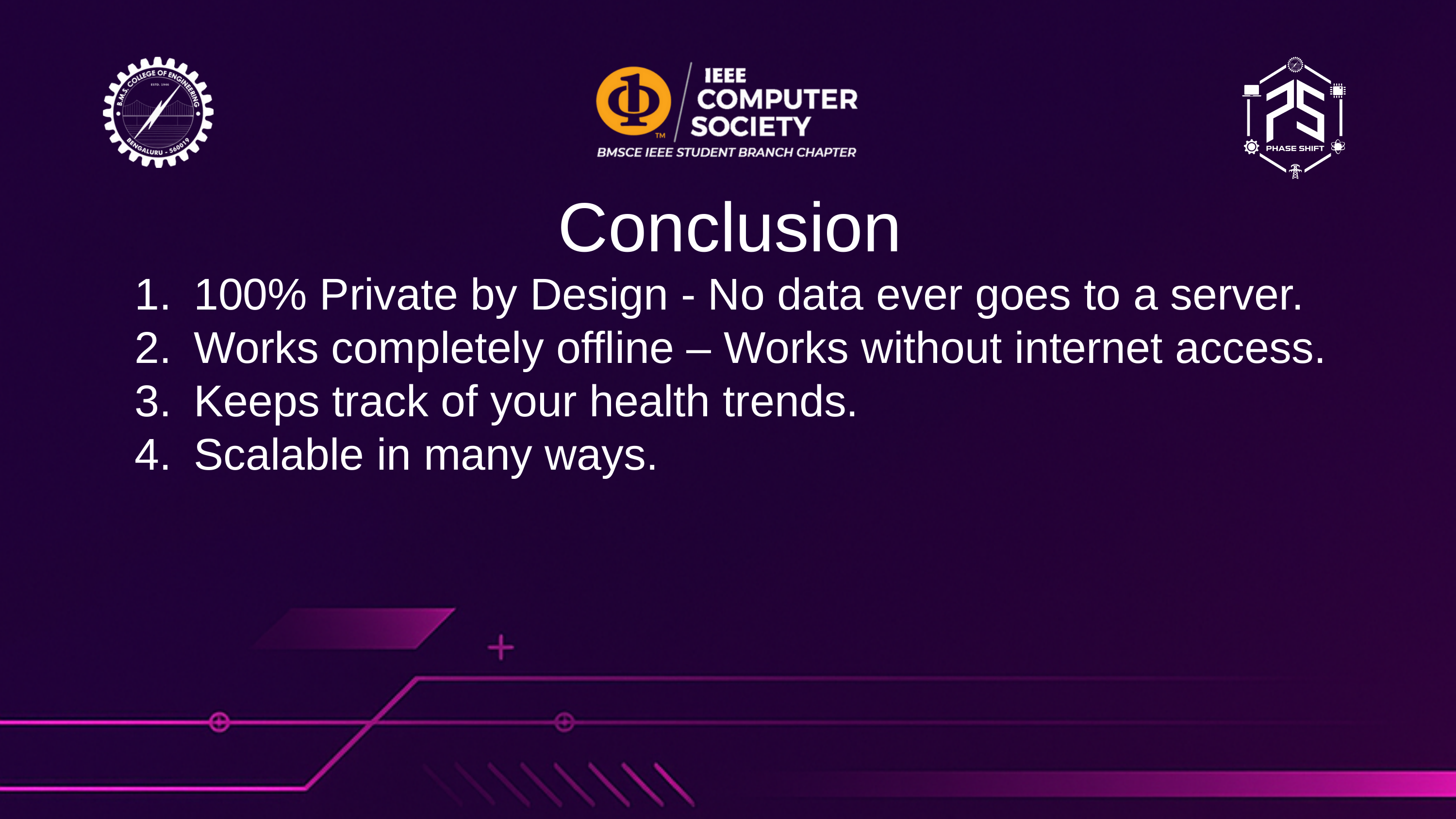

Conclusion
100% Private by Design - No data ever goes to a server.
Works completely offline – Works without internet access.
Keeps track of your health trends.
Scalable in many ways.